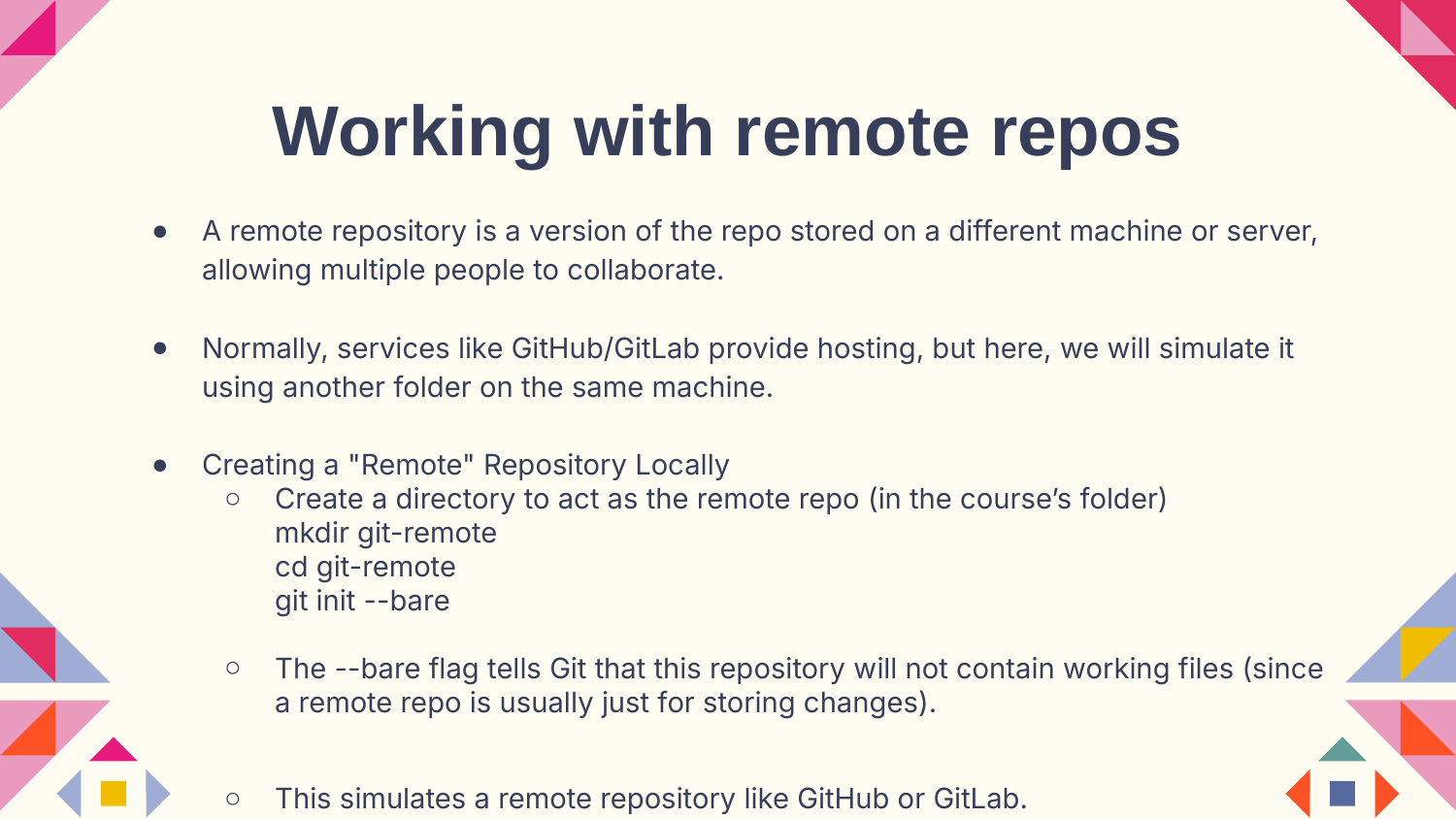

# Working with remote repos
A remote repository is a version of the repo stored on a different machine or server, allowing multiple people to collaborate.

Normally, services like GitHub/GitLab provide hosting, but here, we will simulate it using another folder on the same machine.

Creating a "Remote" Repository Locally
Create a directory to act as the remote repo (in the course’s folder)
mkdir git-remote
cd git-remote
git init --bare
The --bare flag tells Git that this repository will not contain working files (since a remote repo is usually just for storing changes).

This simulates a remote repository like GitHub or GitLab.